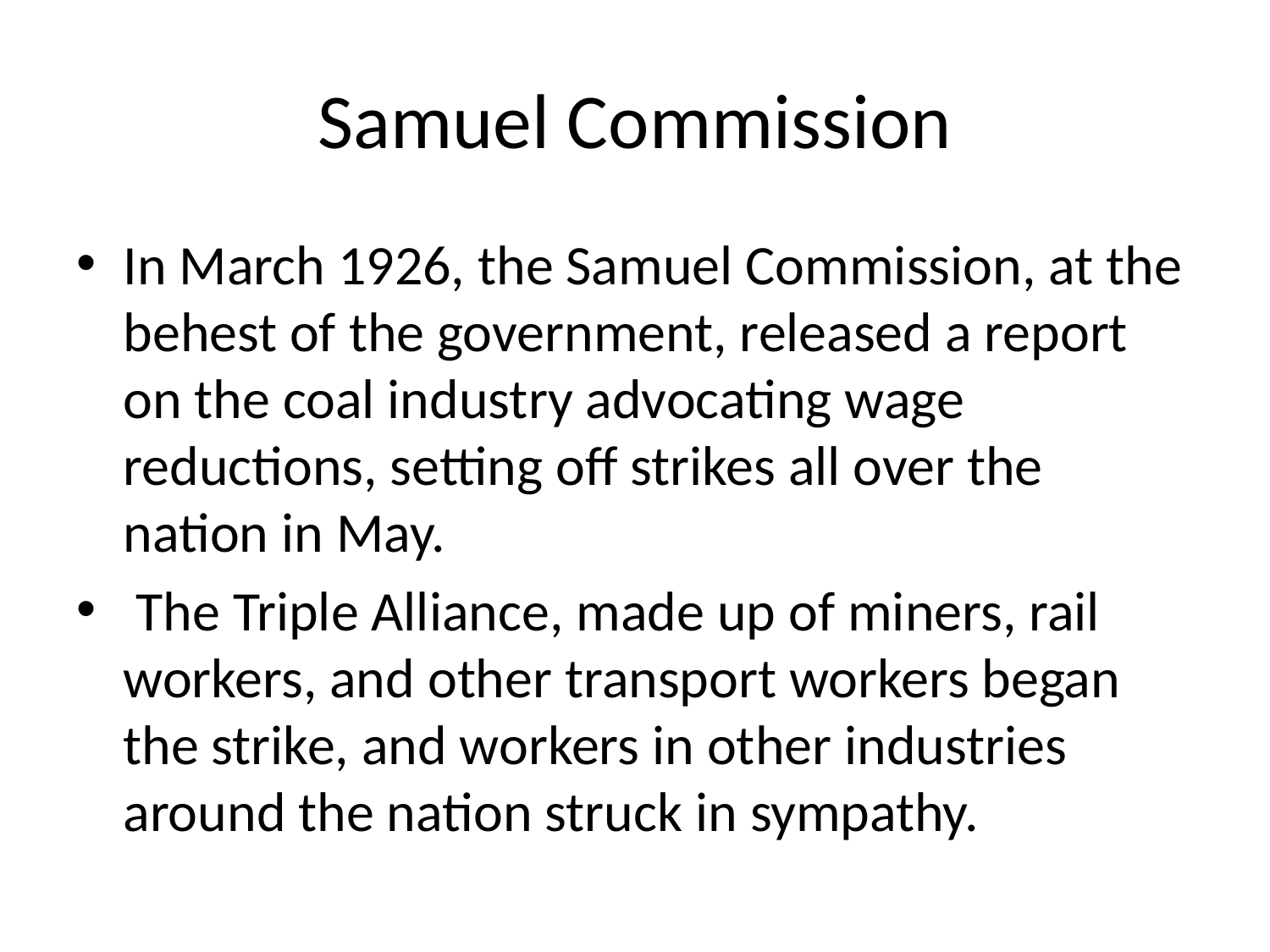

# Samuel Commission
In March 1926, the Samuel Commission, at the behest of the government, released a report on the coal industry advocating wage reductions, setting off strikes all over the nation in May.
 The Triple Alliance, made up of miners, rail workers, and other transport workers began the strike, and workers in other industries around the nation struck in sympathy.